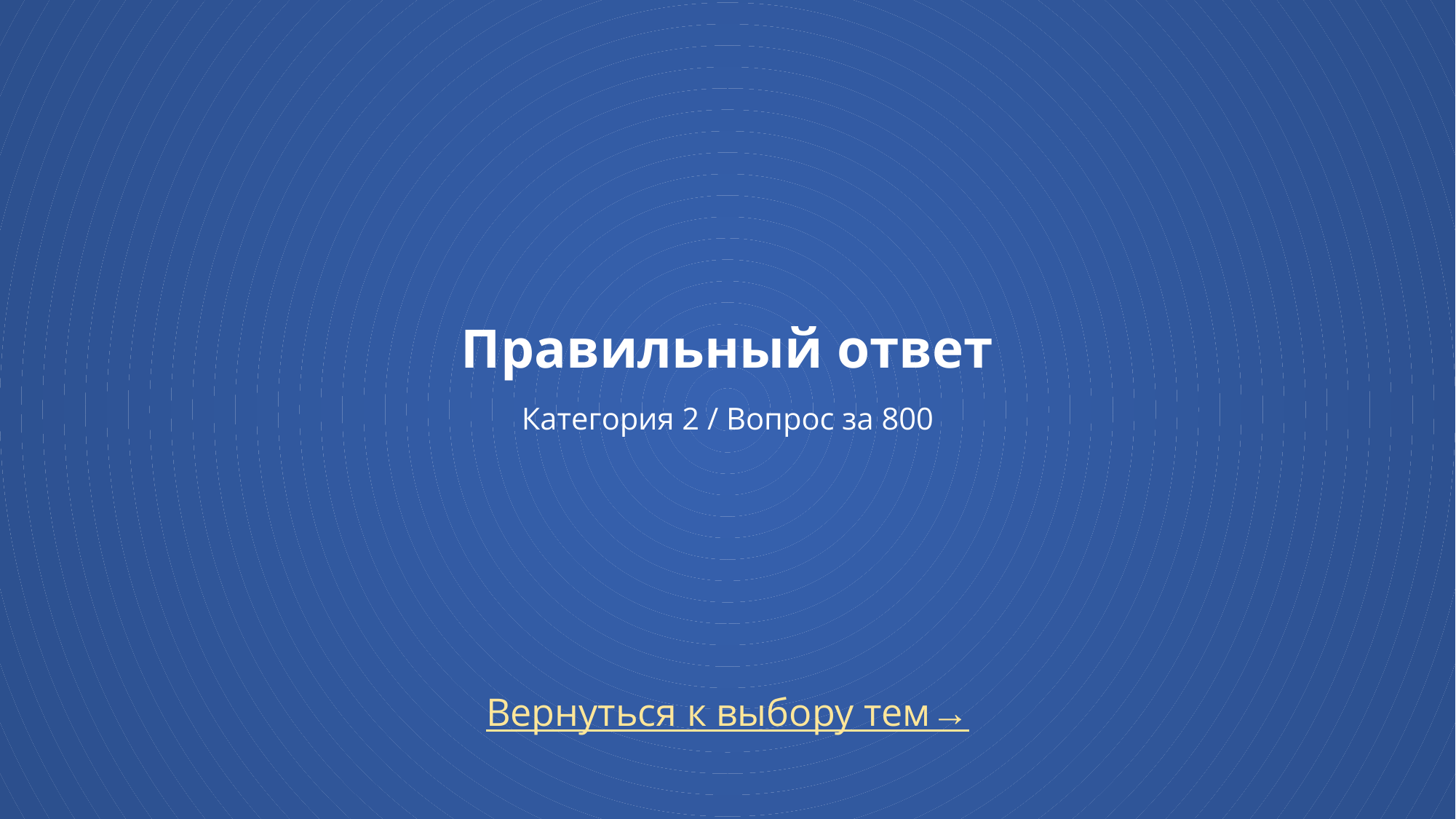

# Правильный ответ Категория 2 / Вопрос за 800
Вернуться к выбору тем→